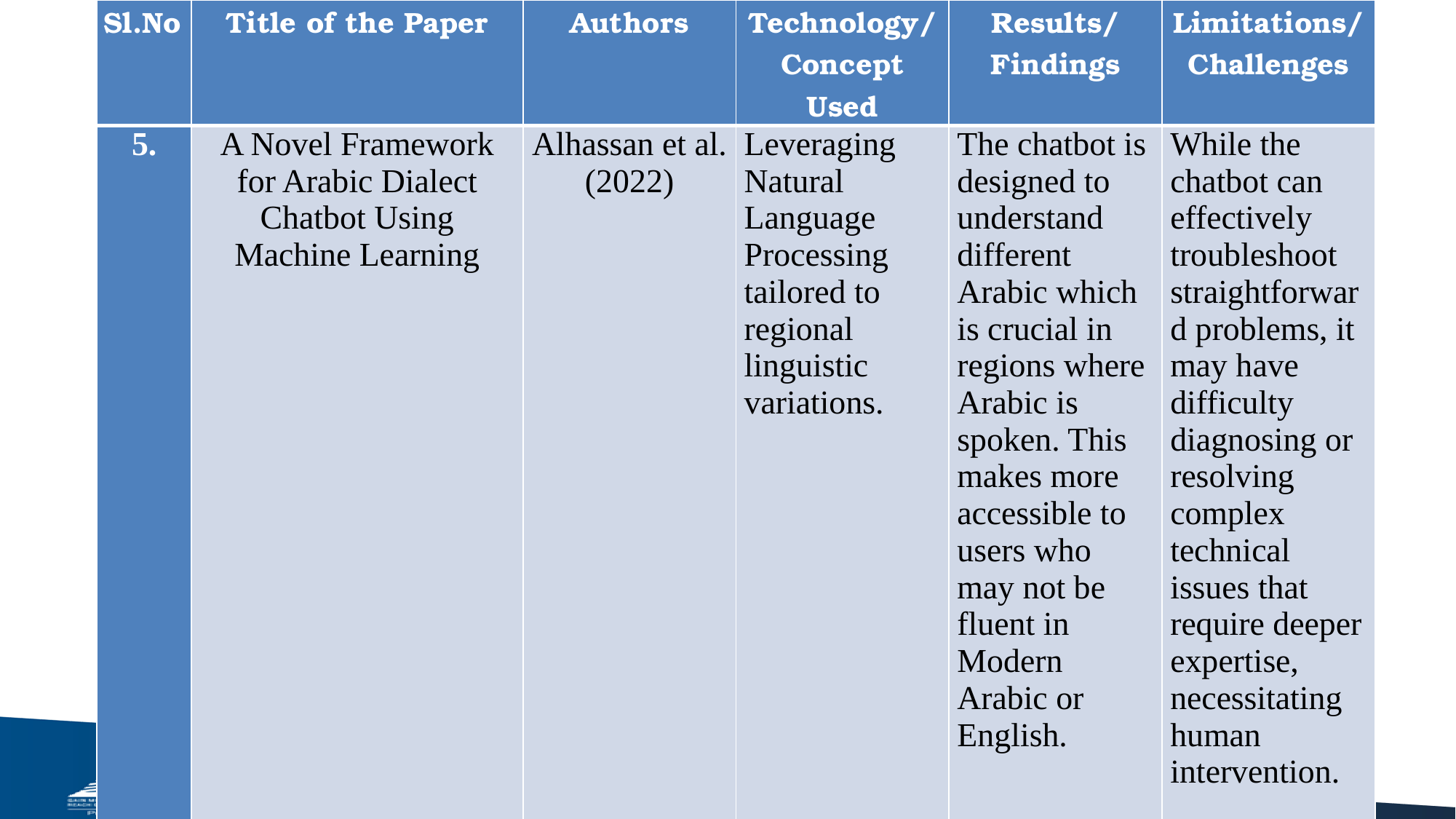

| Sl.No | Title of the Paper | Authors | Technology/Concept Used | Results/Findings | Limitations/Challenges |
| --- | --- | --- | --- | --- | --- |
| 5. | A Novel Framework for Arabic Dialect Chatbot Using Machine Learning | Alhassan et al. (2022) | Leveraging Natural Language Processing tailored to regional linguistic variations. | The chatbot is designed to understand different Arabic which is crucial in regions where Arabic is spoken. This makes more accessible to users who may not be fluent in Modern Arabic or English. | While the chatbot can effectively troubleshoot straightforward problems, it may have difficulty diagnosing or resolving complex technical issues that require deeper expertise, necessitating human intervention. |